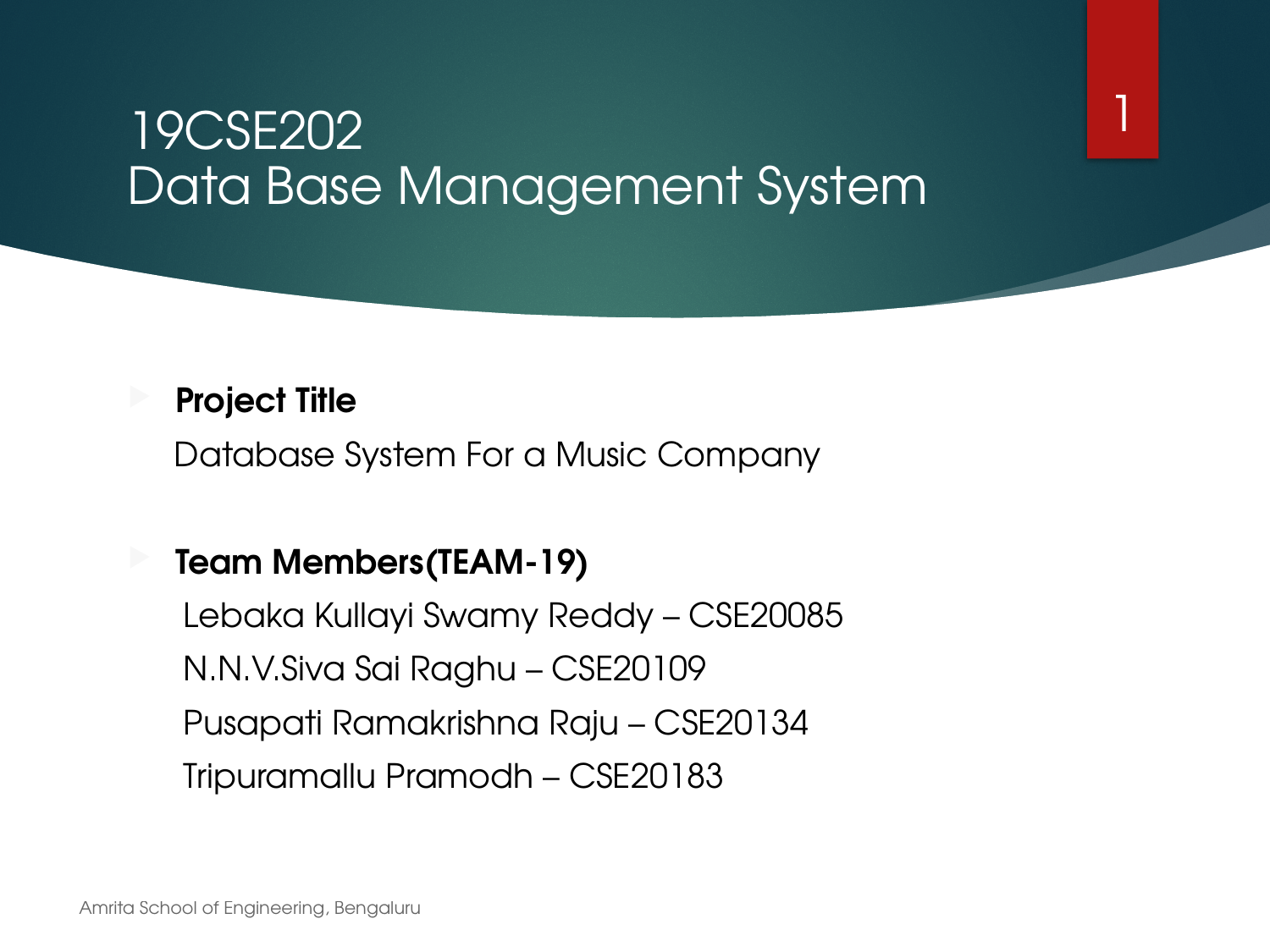

1
# 19CSE202 Data Base Management System

Project Title
     Database System For a Music Company

Team Members(TEAM-19)
      Lebaka Kullayi Swamy Reddy – CSE20085
      N.N.V.Siva Sai Raghu – CSE20109
      Pusapati Ramakrishna Raju – CSE20134
      Tripuramallu Pramodh – CSE20183

Amrita School of Engineering, Bengaluru